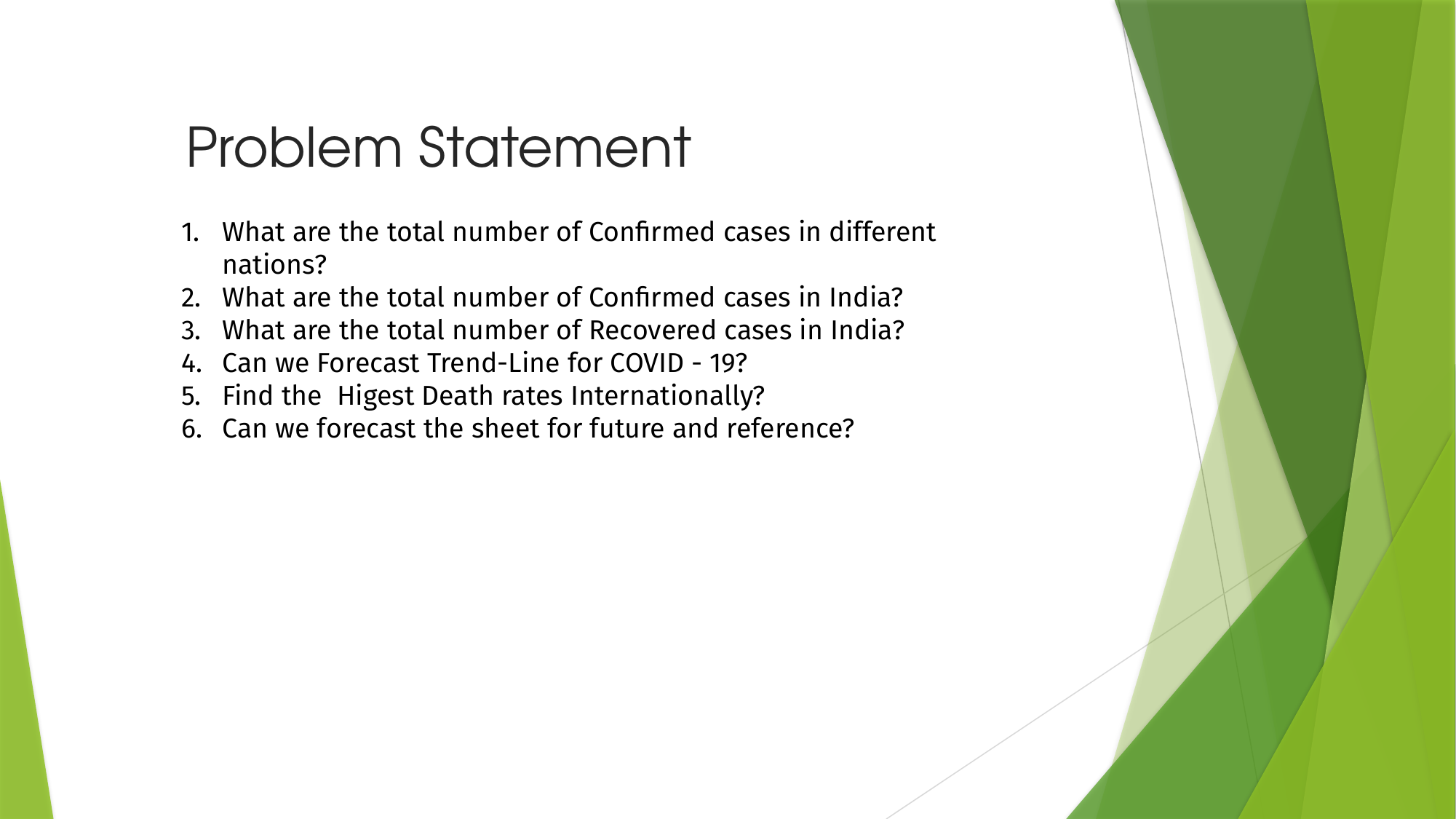

Problem Statement
What are the total number of Confirmed cases in different nations?
What are the total number of Confirmed cases in India?
What are the total number of Recovered cases in India?
Can we Forecast Trend-Line for COVID - 19?
Find the  Higest Death rates Internationally?
Can we forecast the sheet for future and reference?